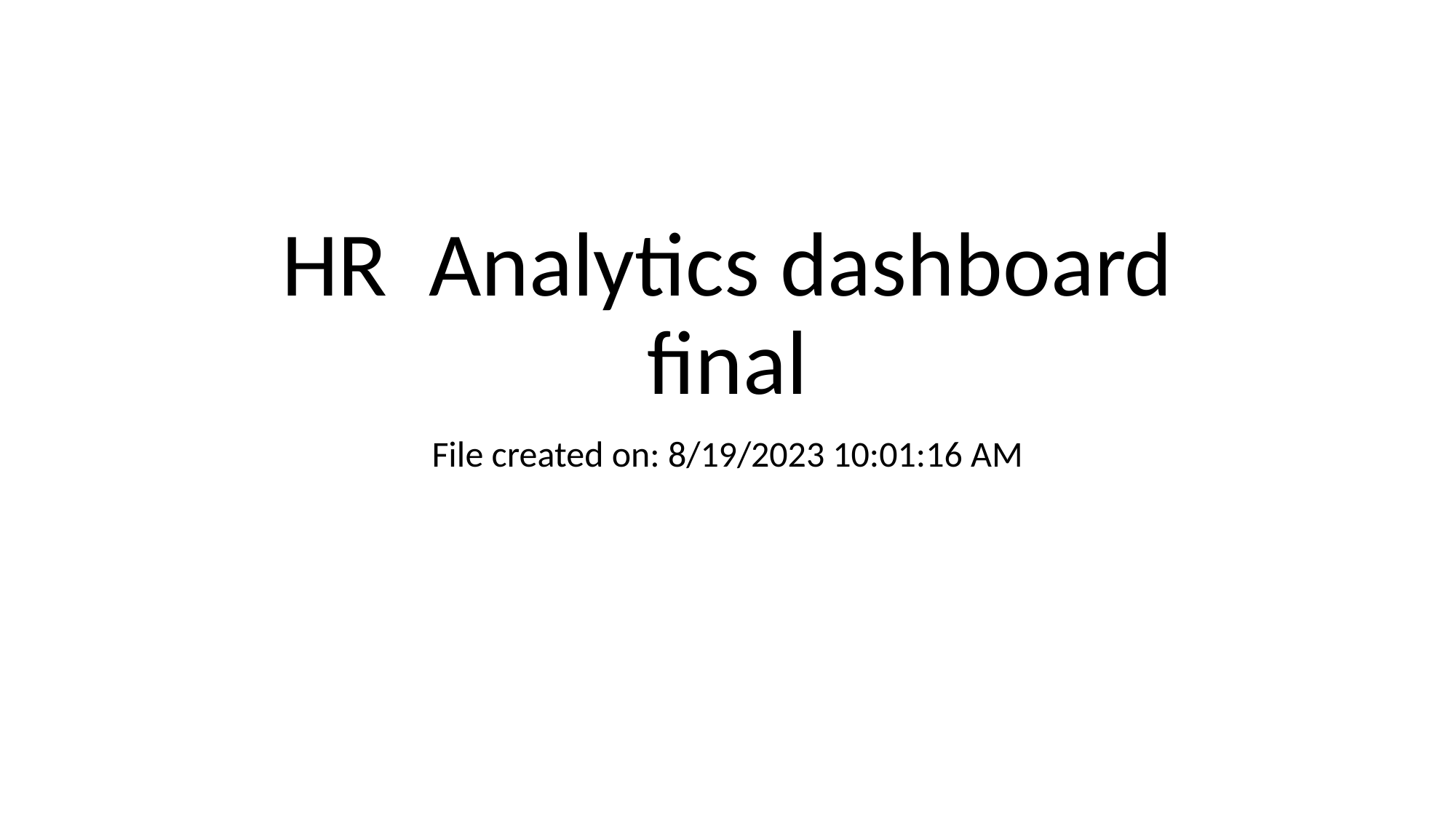

# HR  Analytics dashboard final
File created on: 8/19/2023 10:01:16 AM